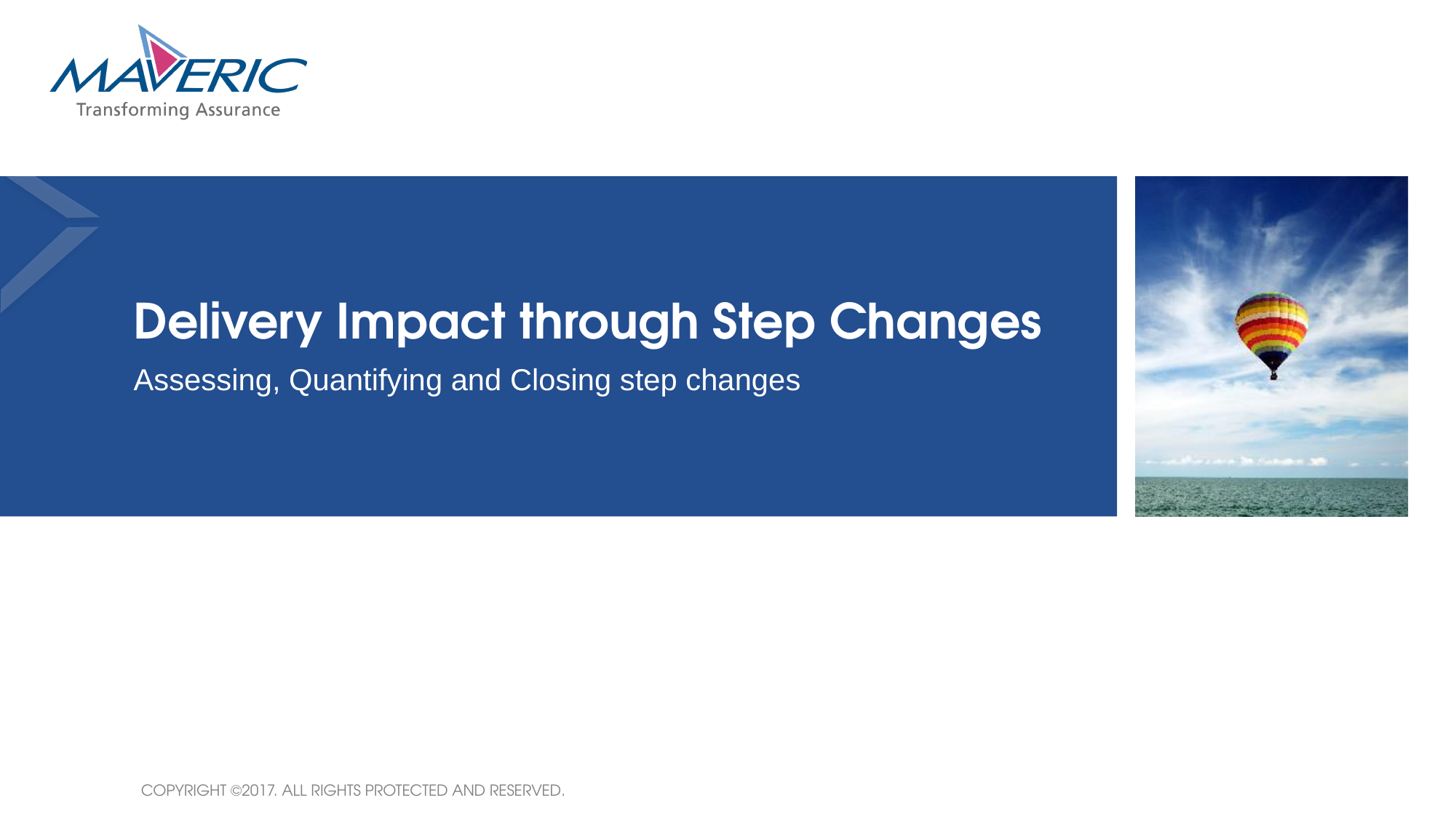

# Delivery Impact through Step Changes
Assessing, Quantifying and Closing step changes